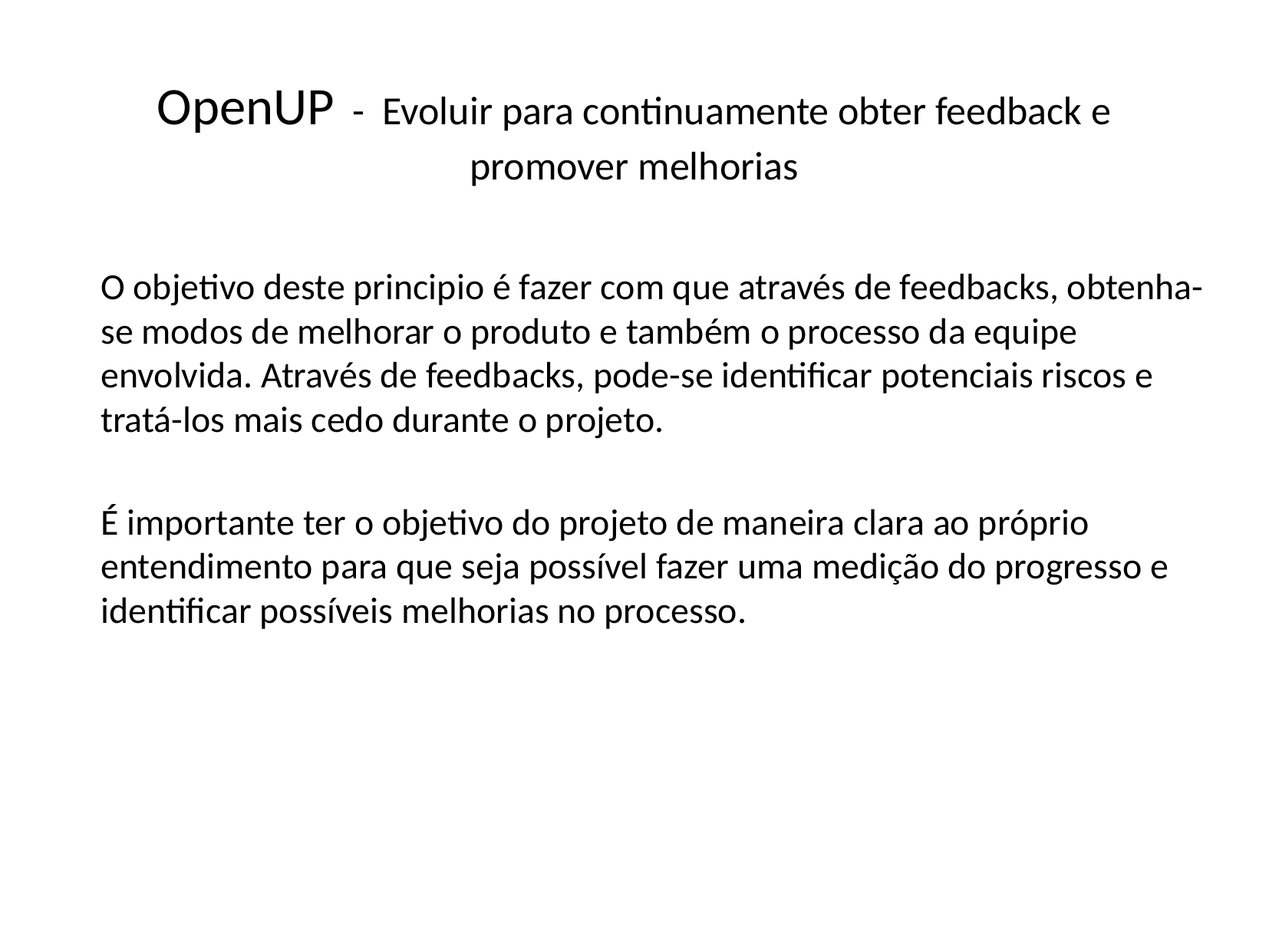

# OpenUP - Evoluir para continuamente obter feedback e promover melhorias

O objetivo deste principio é fazer com que através de feedbacks, obtenha-se modos de melhorar o produto e também o processo da equipe envolvida. Através de feedbacks, pode-se identificar potenciais riscos e tratá-los mais cedo durante o projeto.

É importante ter o objetivo do projeto de maneira clara ao próprio entendimento para que seja possível fazer uma medição do progresso e identificar possíveis melhorias no processo.